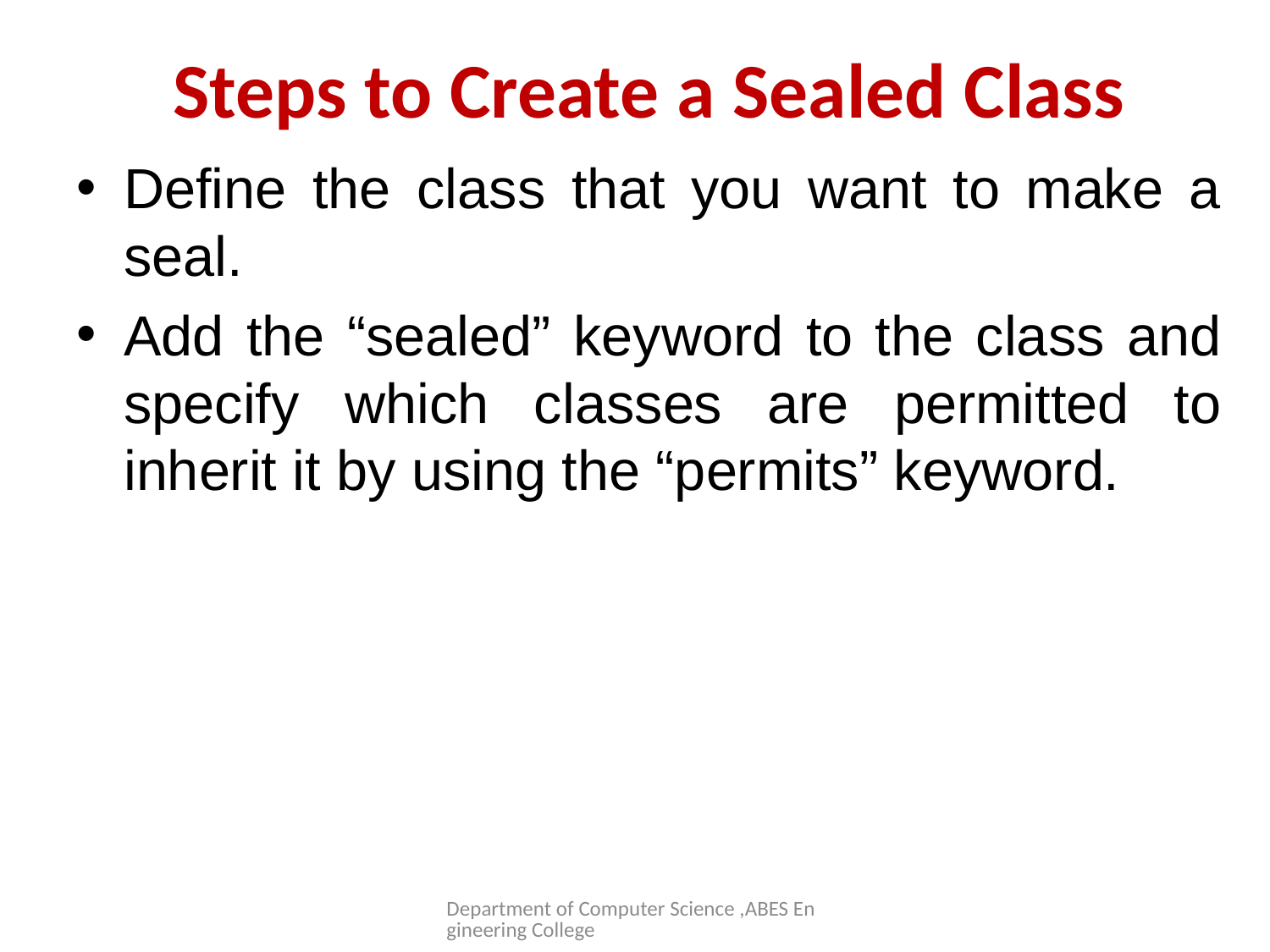

# Steps to Create a Sealed Class
Define the class that you want to make a seal.
Add the “sealed” keyword to the class and specify which classes are permitted to inherit it by using the “permits” keyword.
Department of Computer Science ,ABES Engineering College